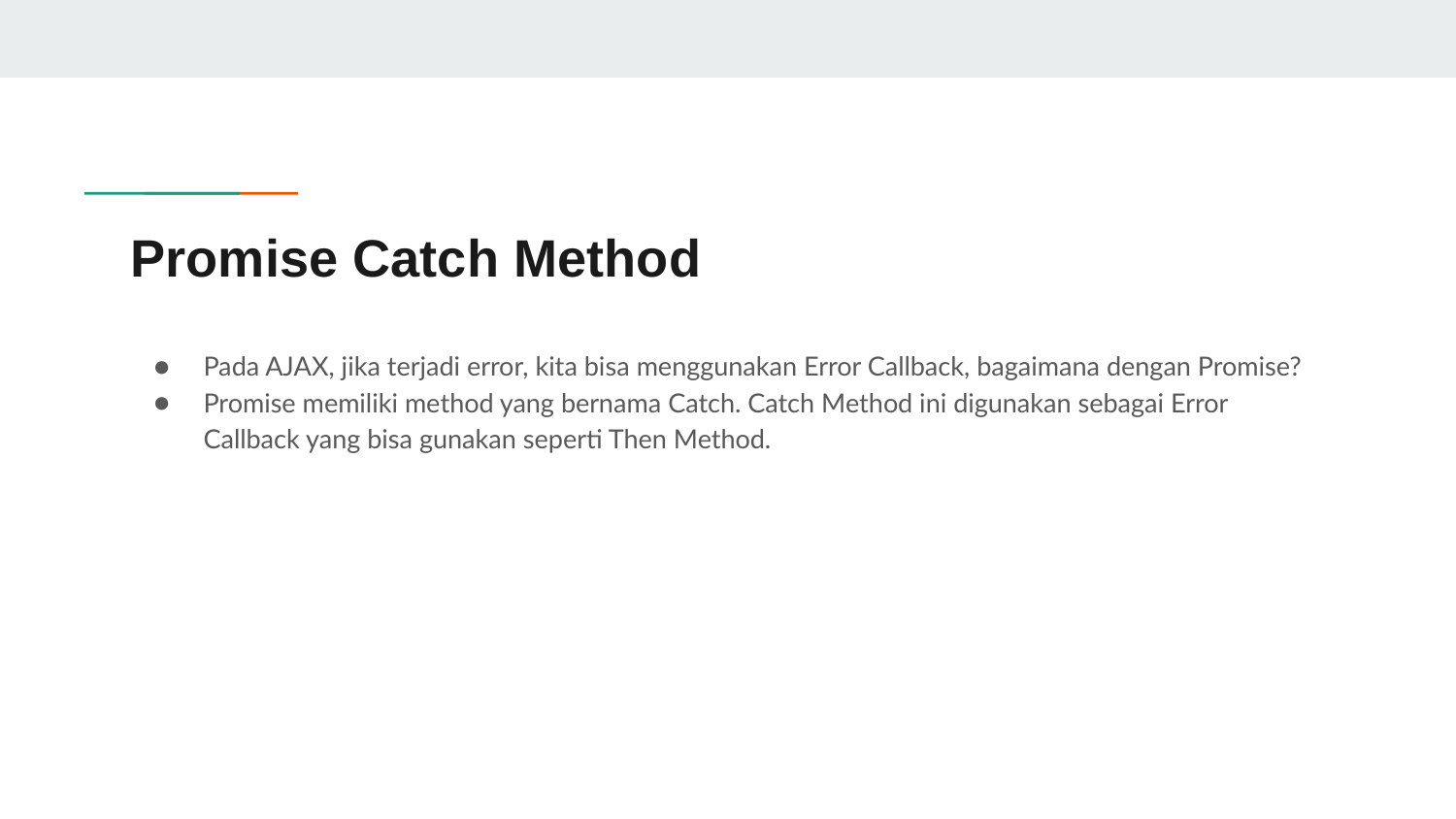

# Promise Catch Method
Pada AJAX, jika terjadi error, kita bisa menggunakan Error Callback, bagaimana dengan Promise?
Promise memiliki method yang bernama Catch. Catch Method ini digunakan sebagai Error Callback yang bisa gunakan seperti Then Method.